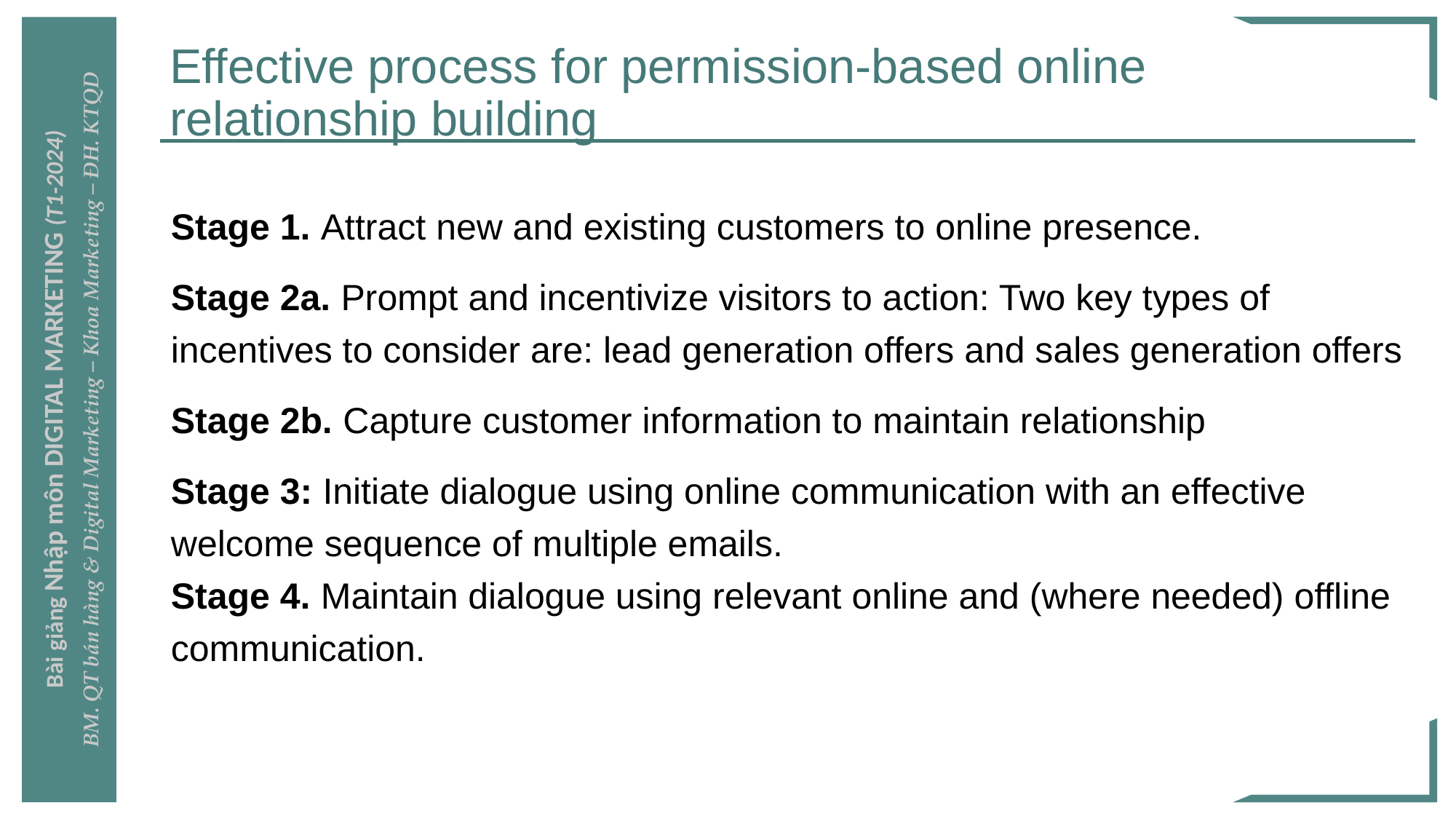

# Effective process for permission-based online relationship building
Stage 1. Attract new and existing customers to online presence.
Stage 2a. Prompt and incentivize visitors to action: Two key types of incentives to consider are: lead generation offers and sales generation offers
Stage 2b. Capture customer information to maintain relationship
Stage 3: Initiate dialogue using online communication with an effective welcome sequence of multiple emails.
Stage 4. Maintain dialogue using relevant online and (where needed) offline communication.